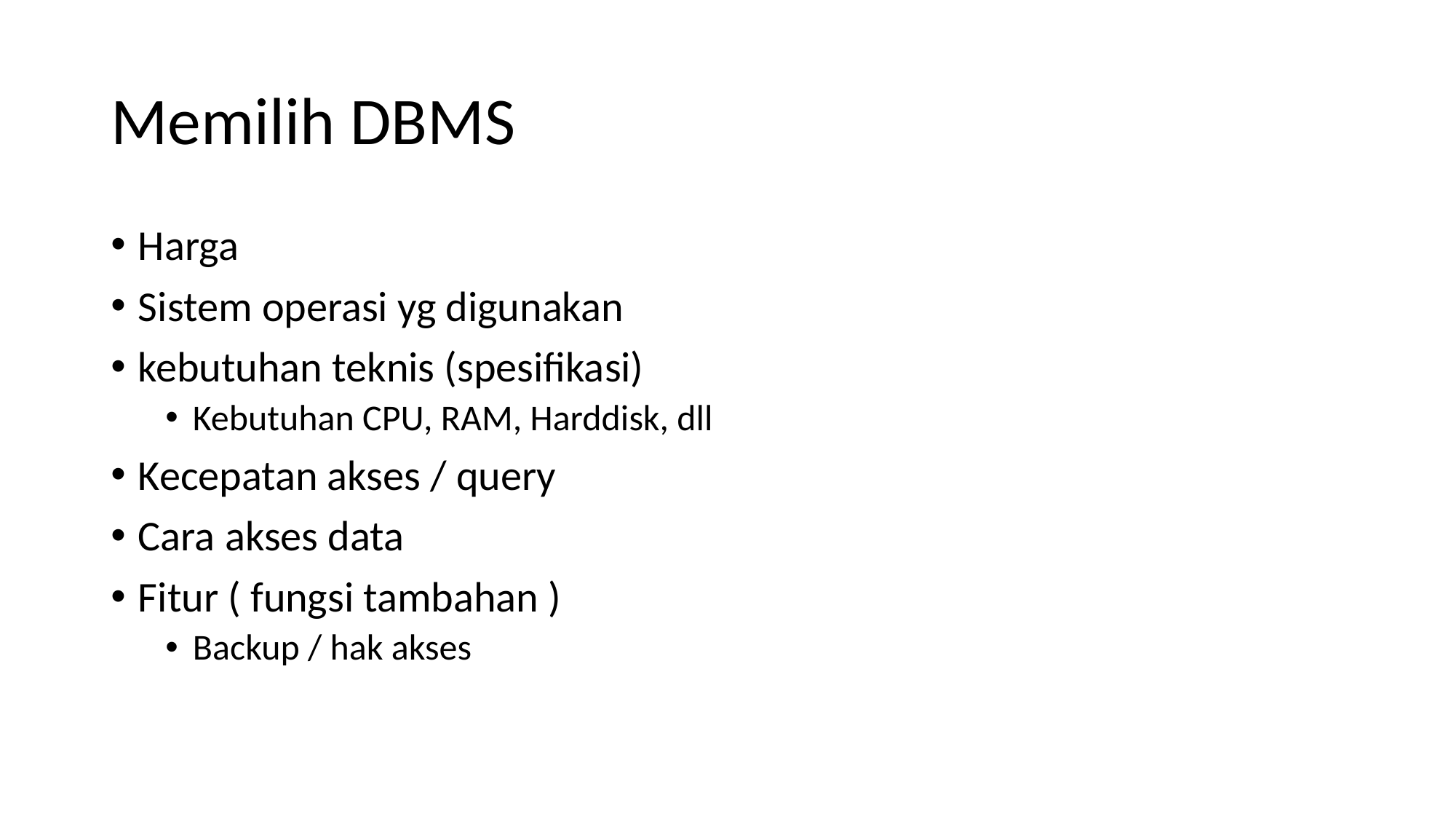

# Memilih DBMS
Harga
Sistem operasi yg digunakan
kebutuhan teknis (spesifikasi)
Kebutuhan CPU, RAM, Harddisk, dll
Kecepatan akses / query
Cara akses data
Fitur ( fungsi tambahan )
Backup / hak akses